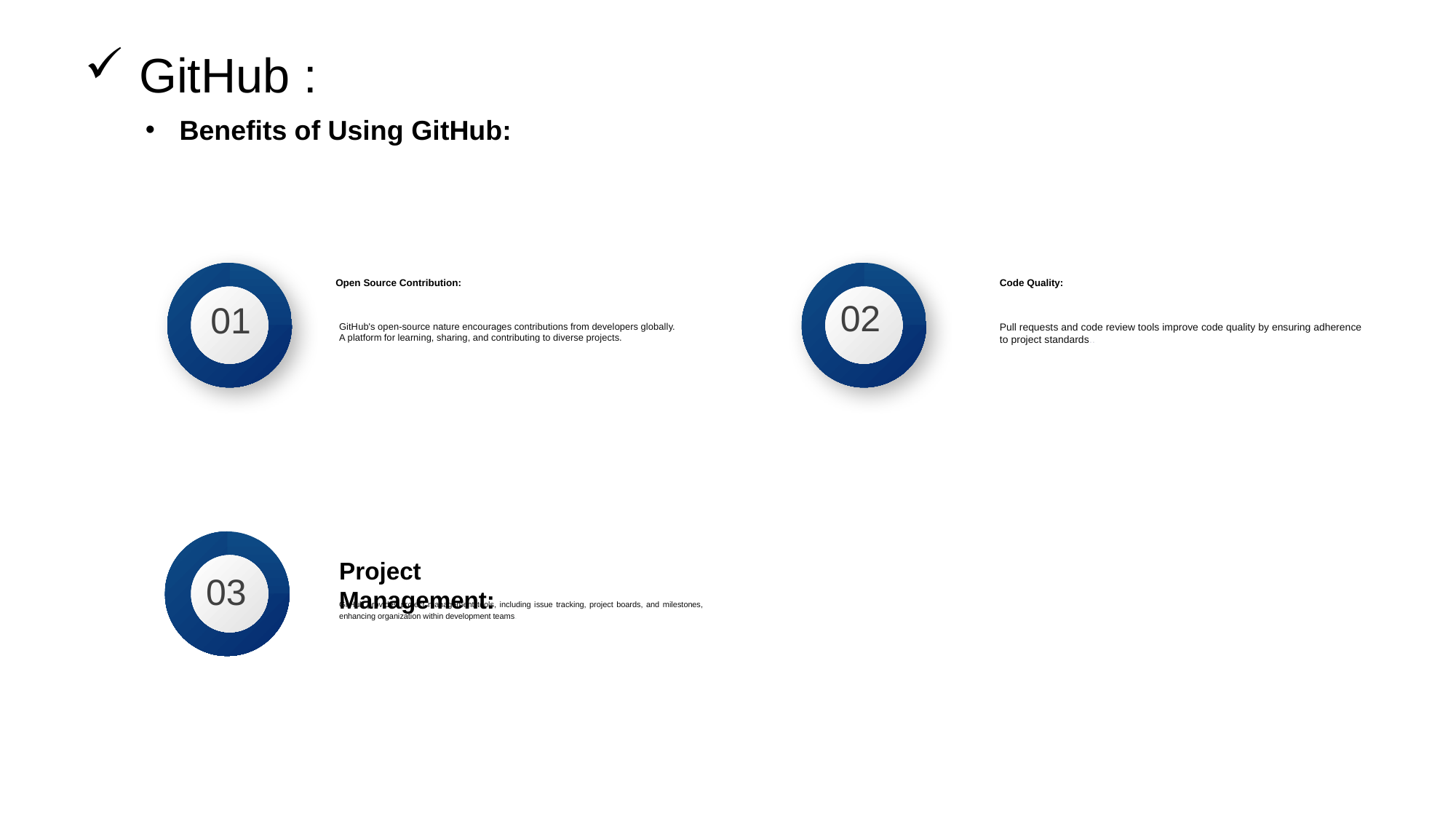

GitHub :
Benefits of Using GitHub:

Open Source Contribution::
GitHub's open-source nature encourages contributions from developers globally.
A platform for learning, sharing, and contributing to diverse projects.
Code Quality:
Pull requests and code review tools improve code quality by ensuring adherence to project standards..

02
01

Project Management:
GitHub provides project management tools, including issue tracking, project boards, and milestones, enhancing organization within development teams..

03